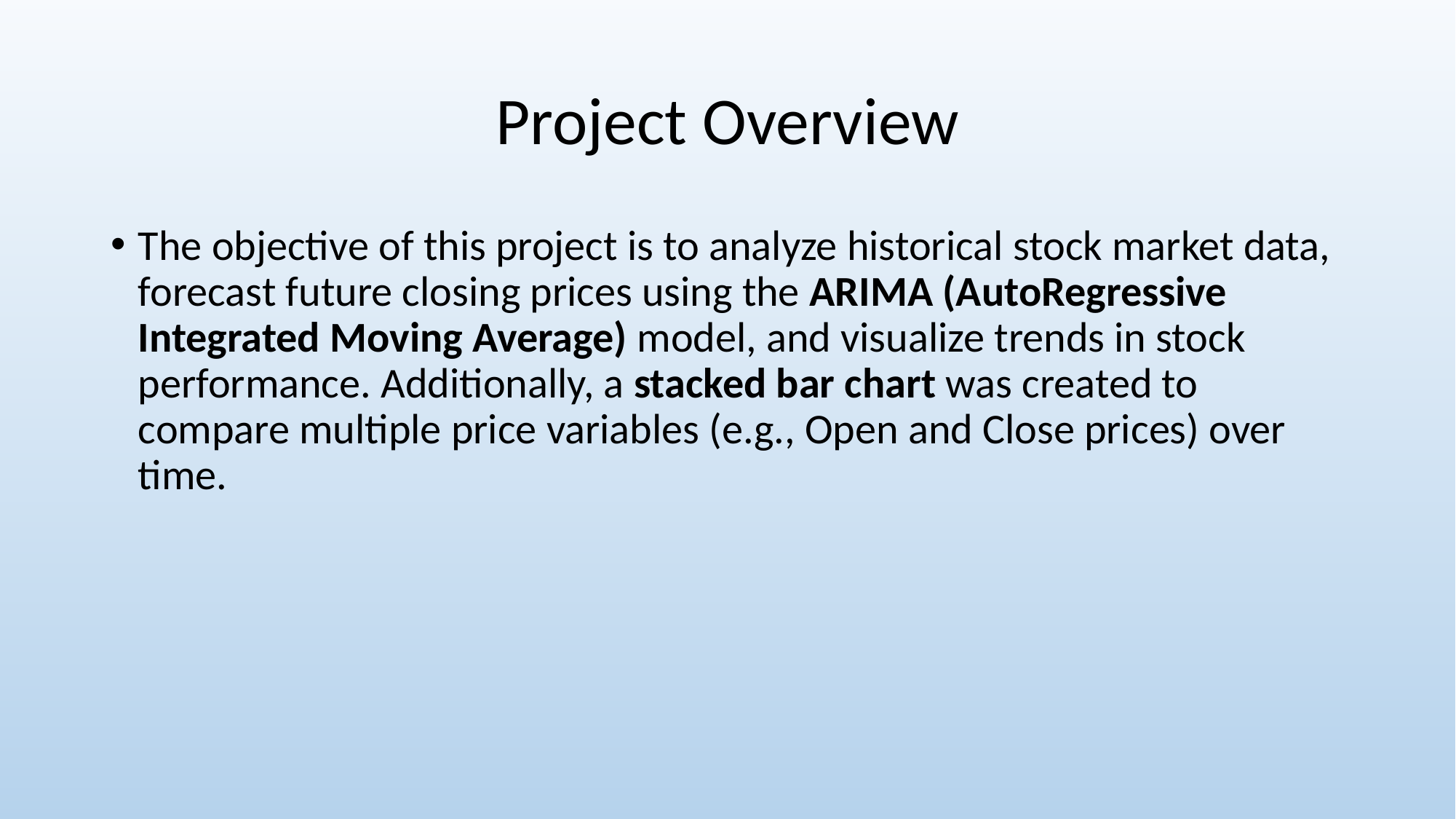

# Project Overview
The objective of this project is to analyze historical stock market data, forecast future closing prices using the ARIMA (AutoRegressive Integrated Moving Average) model, and visualize trends in stock performance. Additionally, a stacked bar chart was created to compare multiple price variables (e.g., Open and Close prices) over time.